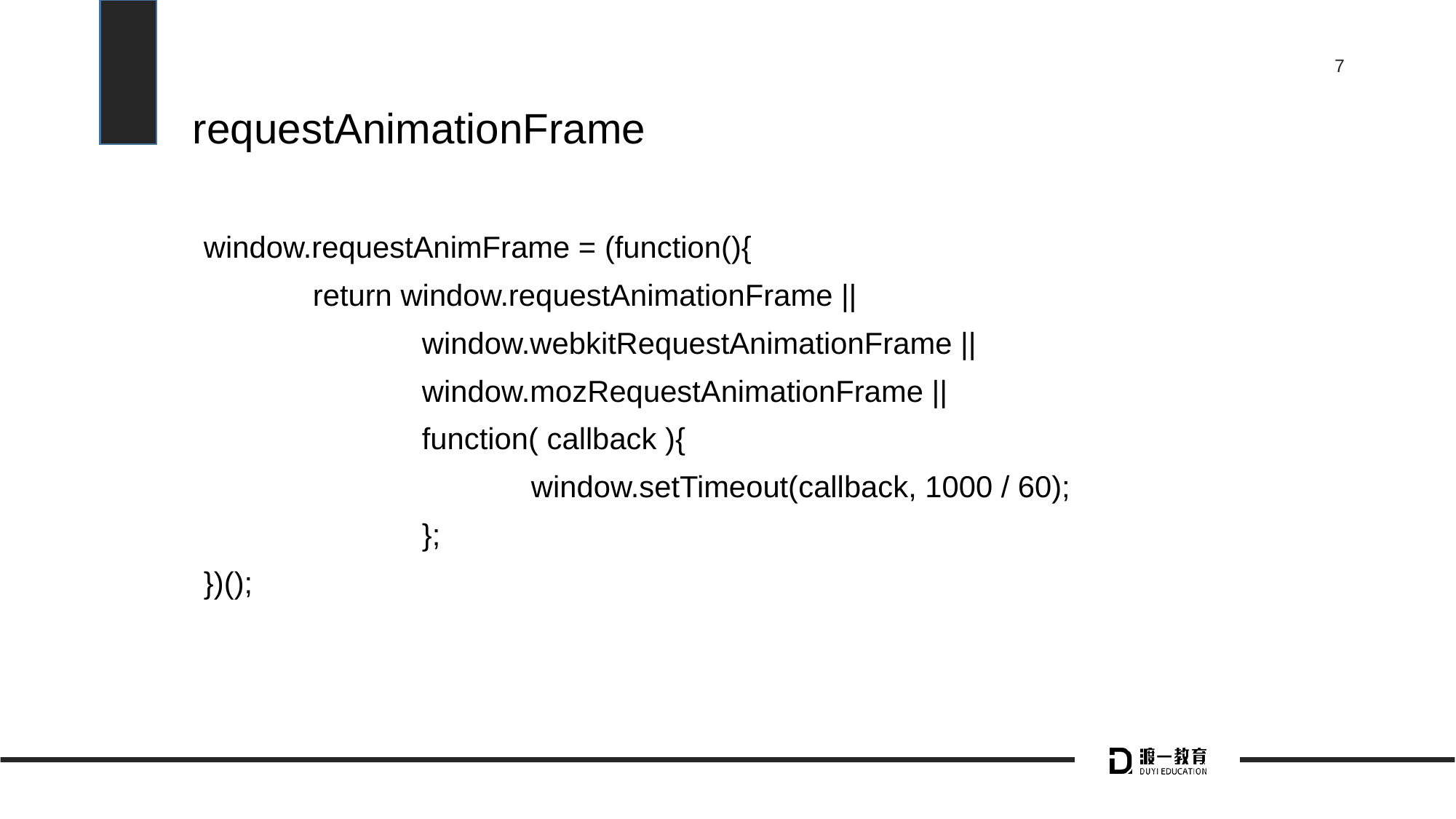

# requestAnimationFrame
window.requestAnimFrame = (function(){
	return window.requestAnimationFrame ||
		window.webkitRequestAnimationFrame ||
		window.mozRequestAnimationFrame ||
		function( callback ){
			window.setTimeout(callback, 1000 / 60);
		};
})();